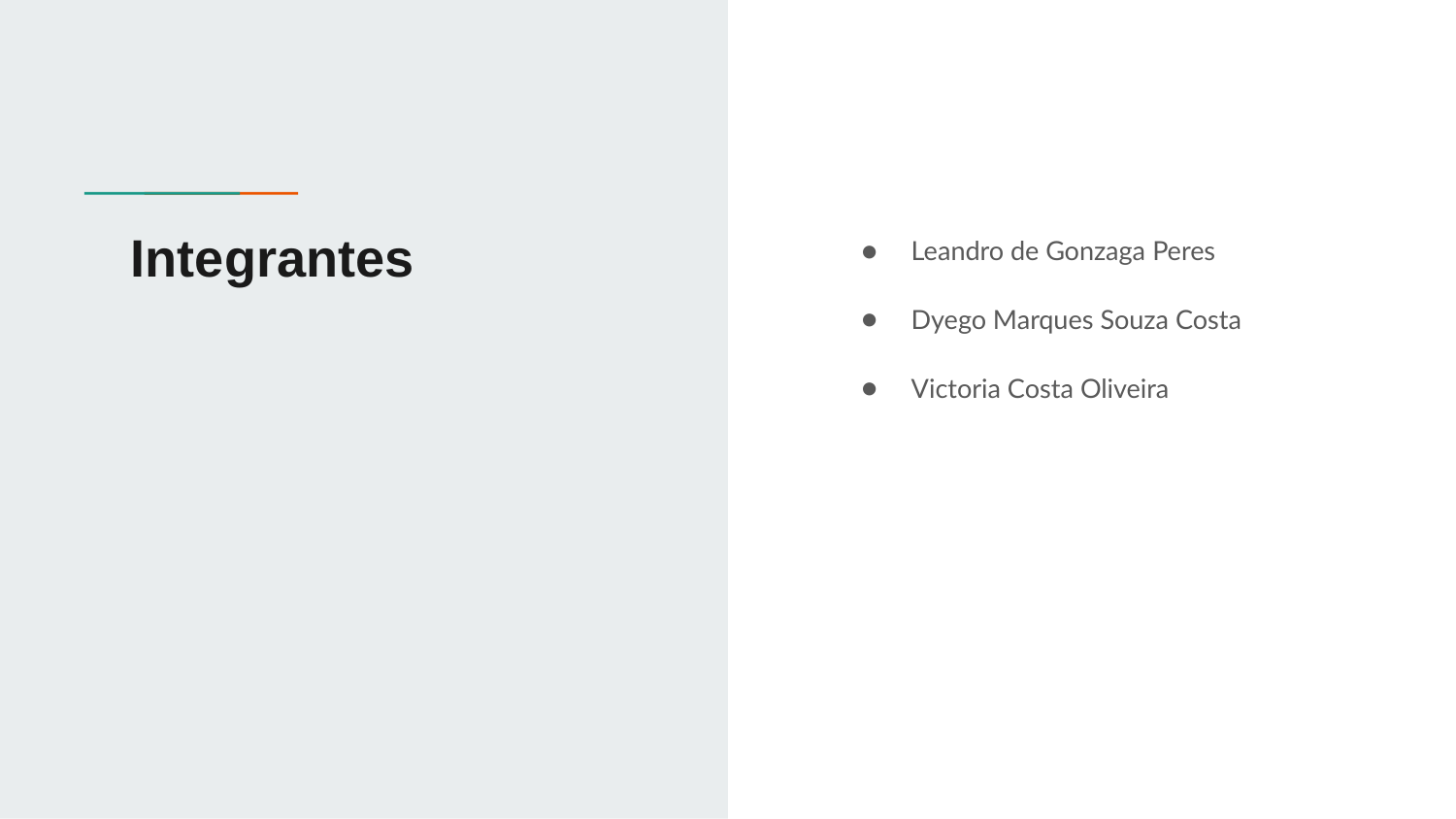

# Integrantes
Leandro de Gonzaga Peres
Dyego Marques Souza Costa
Victoria Costa Oliveira